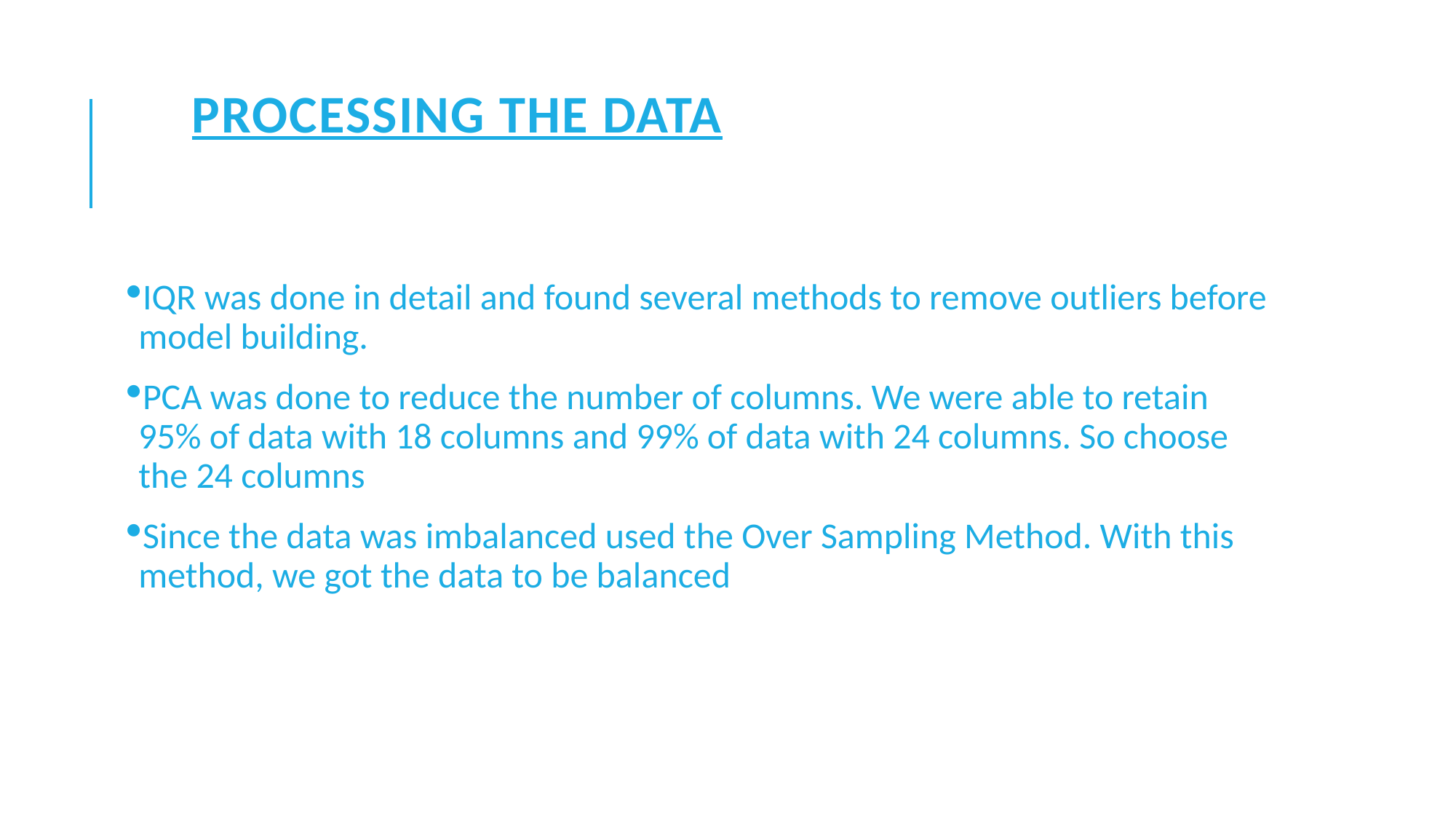

# Processing The Data
IQR was done in detail and found several methods to remove outliers before model building.
PCA was done to reduce the number of columns. We were able to retain 95% of data with 18 columns and 99% of data with 24 columns. So choose the 24 columns
Since the data was imbalanced used the Over Sampling Method. With this method, we got the data to be balanced